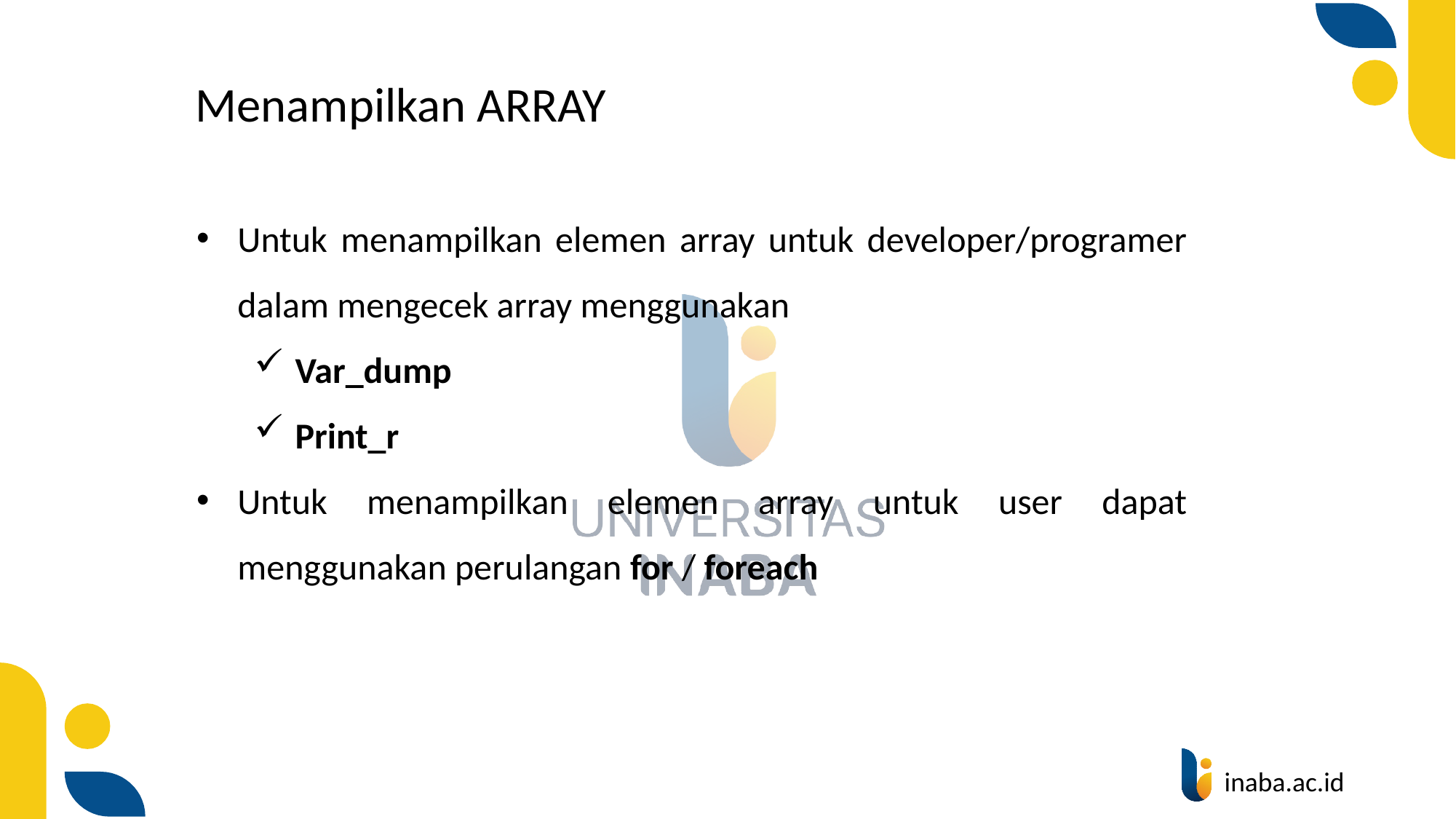

# Menampilkan ARRAY
Untuk menampilkan elemen array untuk developer/programer dalam mengecek array menggunakan
Var_dump
Print_r
Untuk menampilkan elemen array untuk user dapat menggunakan perulangan for / foreach